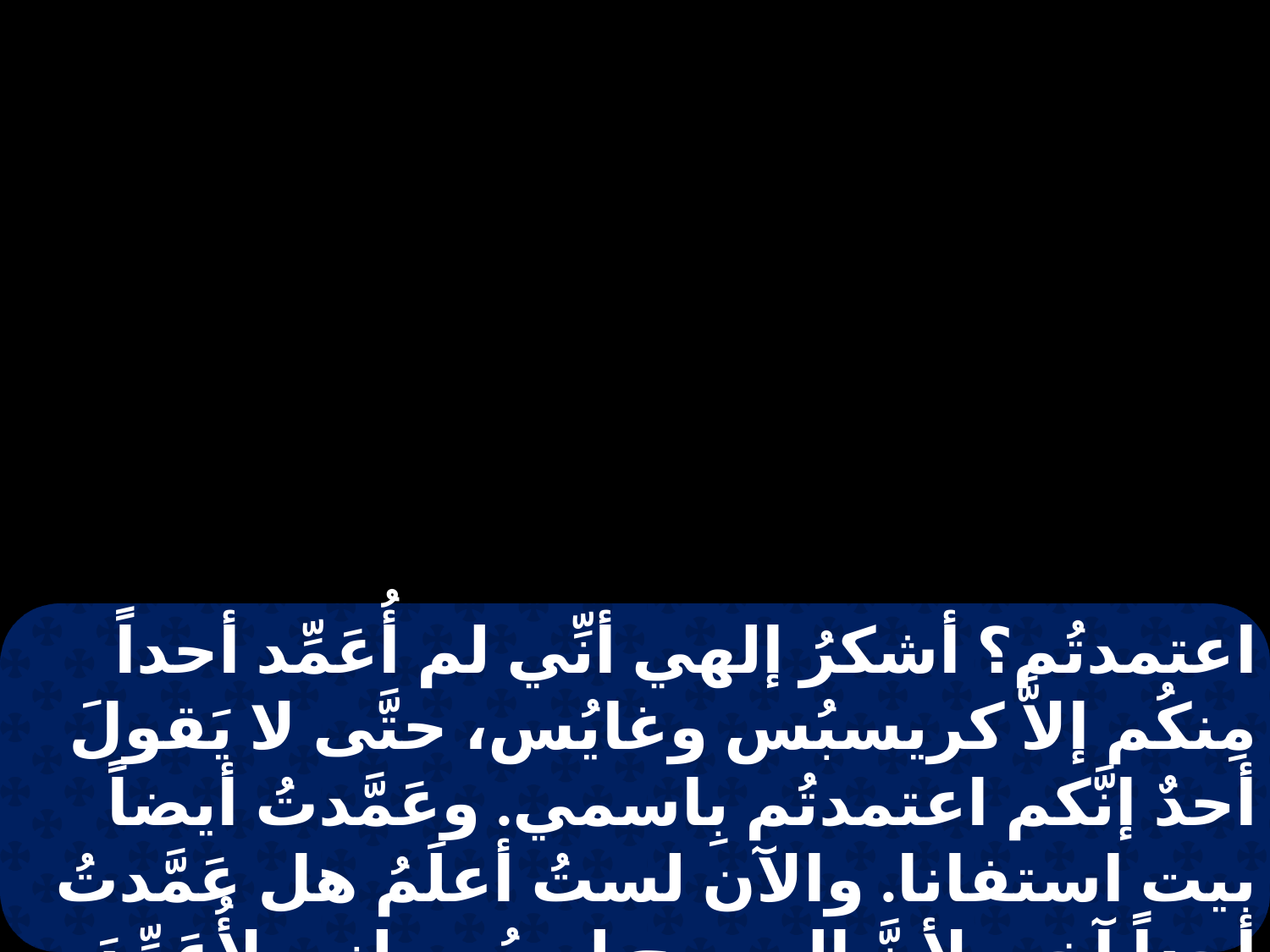

اعتمدتُم؟ أشكرُ إلهي أنِّي لم أُعَمِّد أحداً مِنكُم إلاَّ كريسبُس وغايُس، حتَّى لا يَقولَ أحدٌ إنَّكم اعتمدتُم بِاسمي. وعَمَّدتُ أيضاً بيت استفانا. والآن لستُ أعلَمُ هل عَمَّدتُ أحداً آخر، لأنَّ المسيح لم يُرسلنِي لأُعَمِّدَ بل